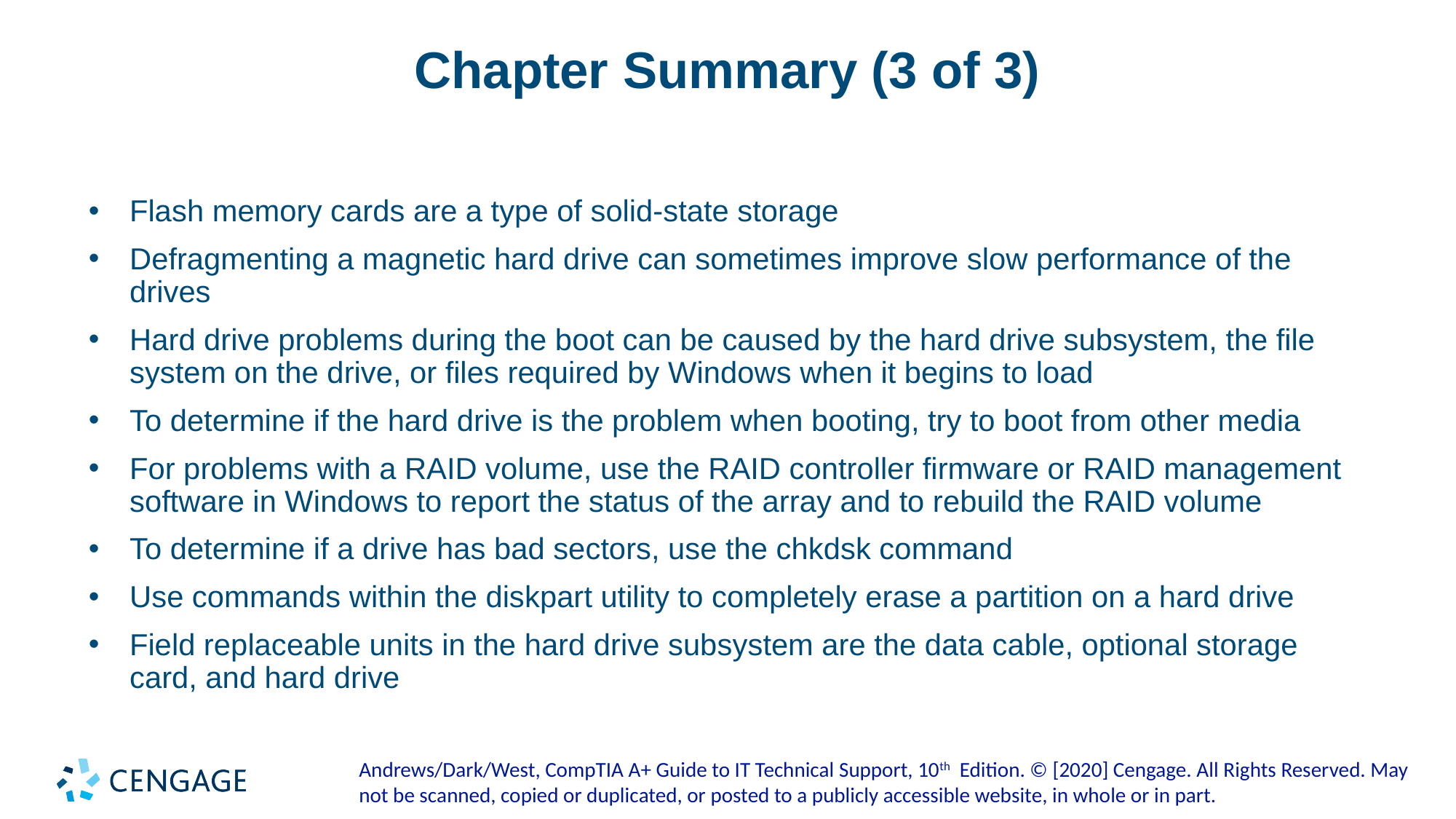

# Chapter Summary (3 of 3)
Flash memory cards are a type of solid-state storage
Defragmenting a magnetic hard drive can sometimes improve slow performance of the drives
Hard drive problems during the boot can be caused by the hard drive subsystem, the file system on the drive, or files required by Windows when it begins to load
To determine if the hard drive is the problem when booting, try to boot from other media
For problems with a RAID volume, use the RAID controller firmware or RAID management software in Windows to report the status of the array and to rebuild the RAID volume
To determine if a drive has bad sectors, use the chkdsk command
Use commands within the diskpart utility to completely erase a partition on a hard drive
Field replaceable units in the hard drive subsystem are the data cable, optional storage card, and hard drive